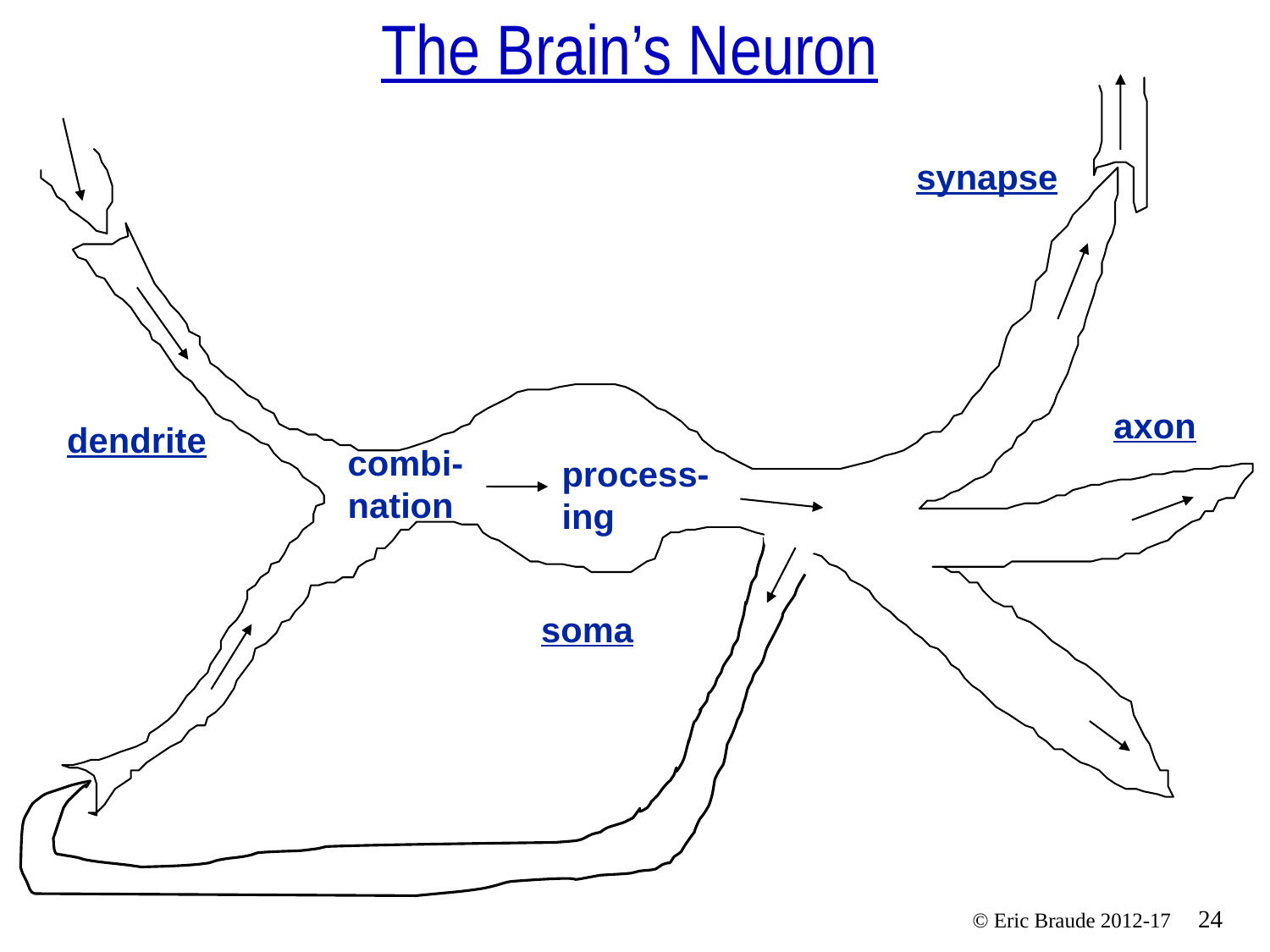

# The Brain’s Neuron

synapse

axon
dendrite
combi-nation
process-ing

soma